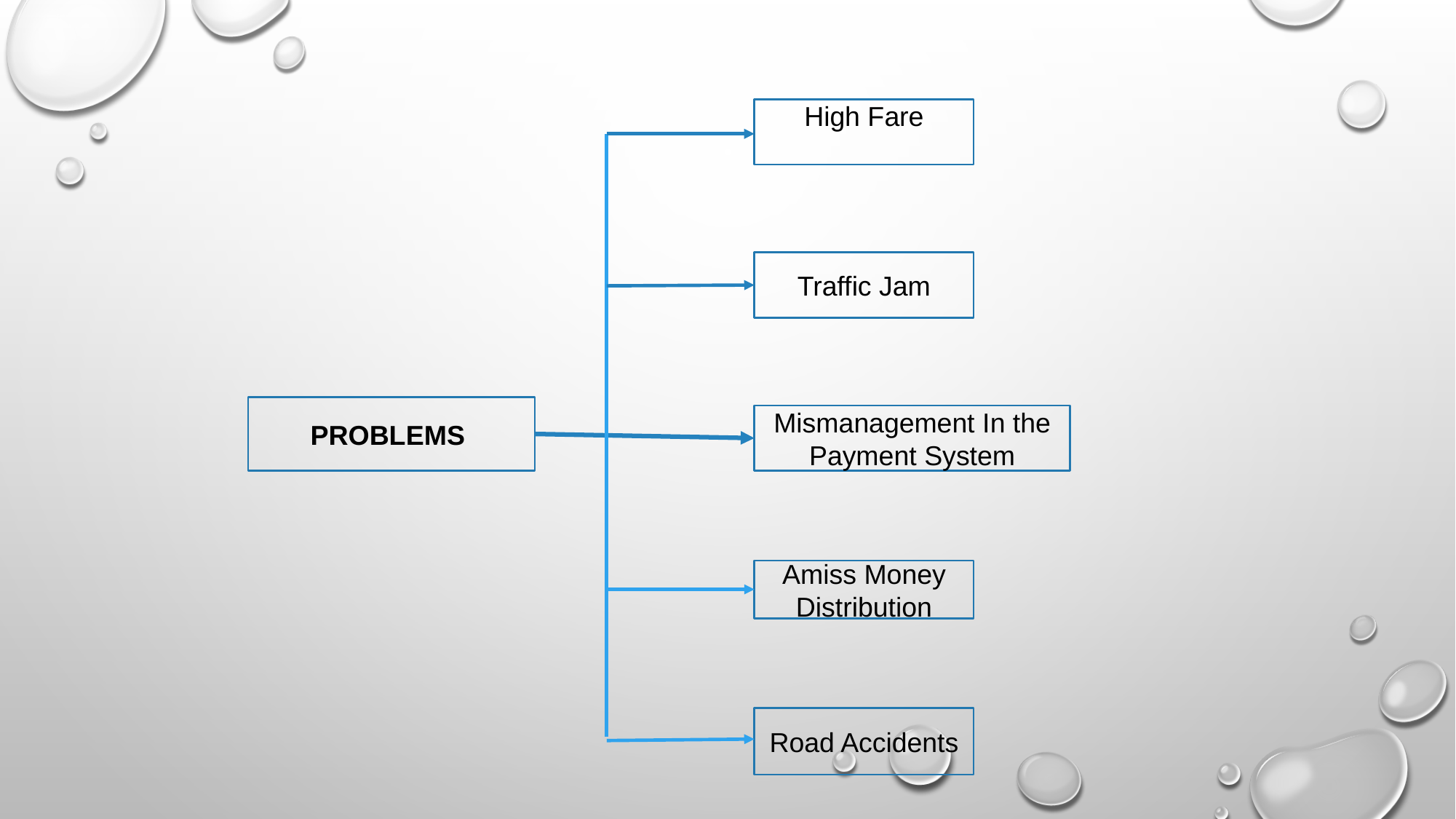

High Fare

Traffic Jam
PROBLEMS
Mismanagement In the Payment System
Amiss Money Distribution
Road Accidents